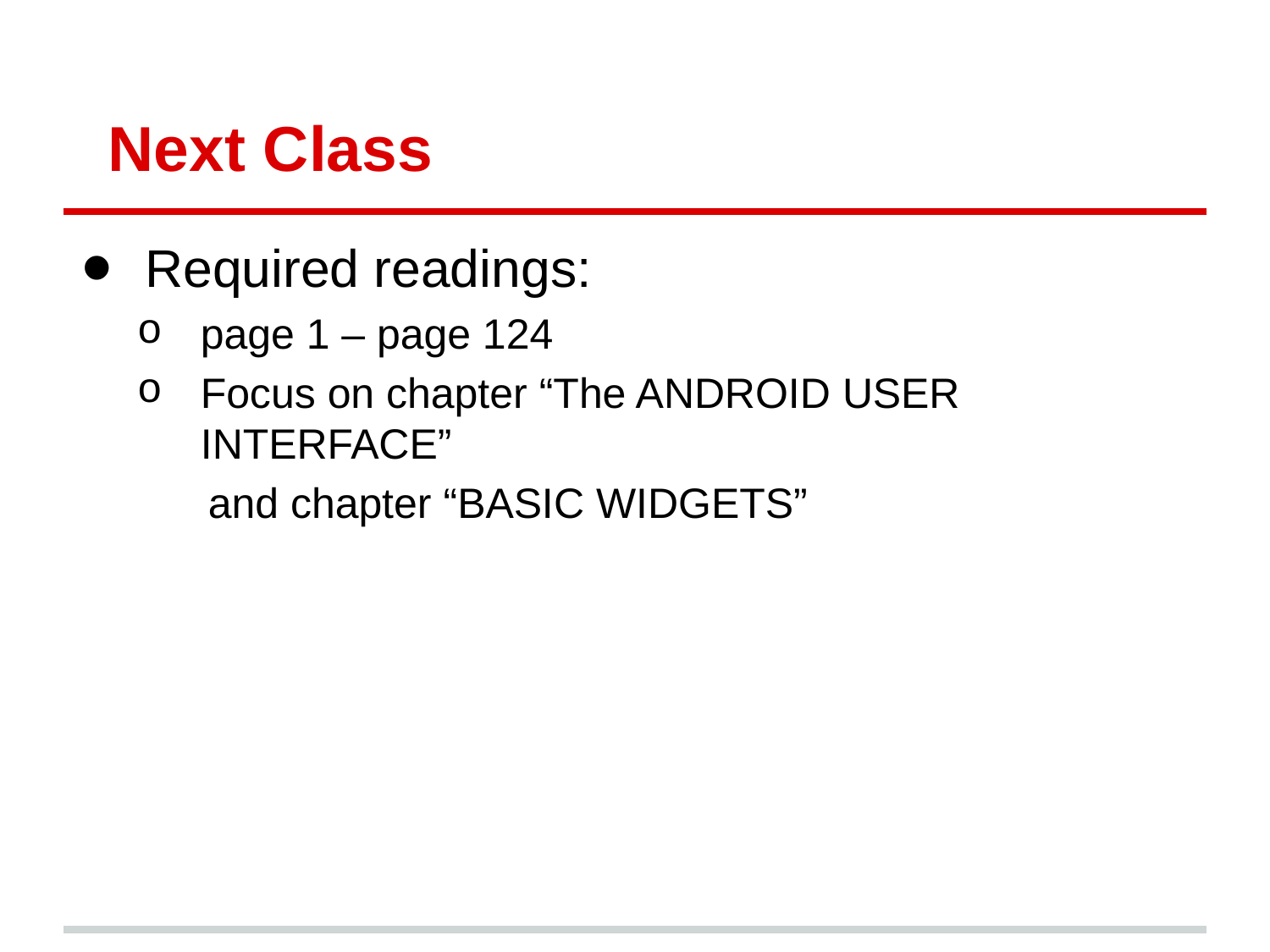

# Next Class
Required readings:
page 1 – page 124
Focus on chapter “The ANDROID USER INTERFACE”
      and chapter “BASIC WIDGETS”